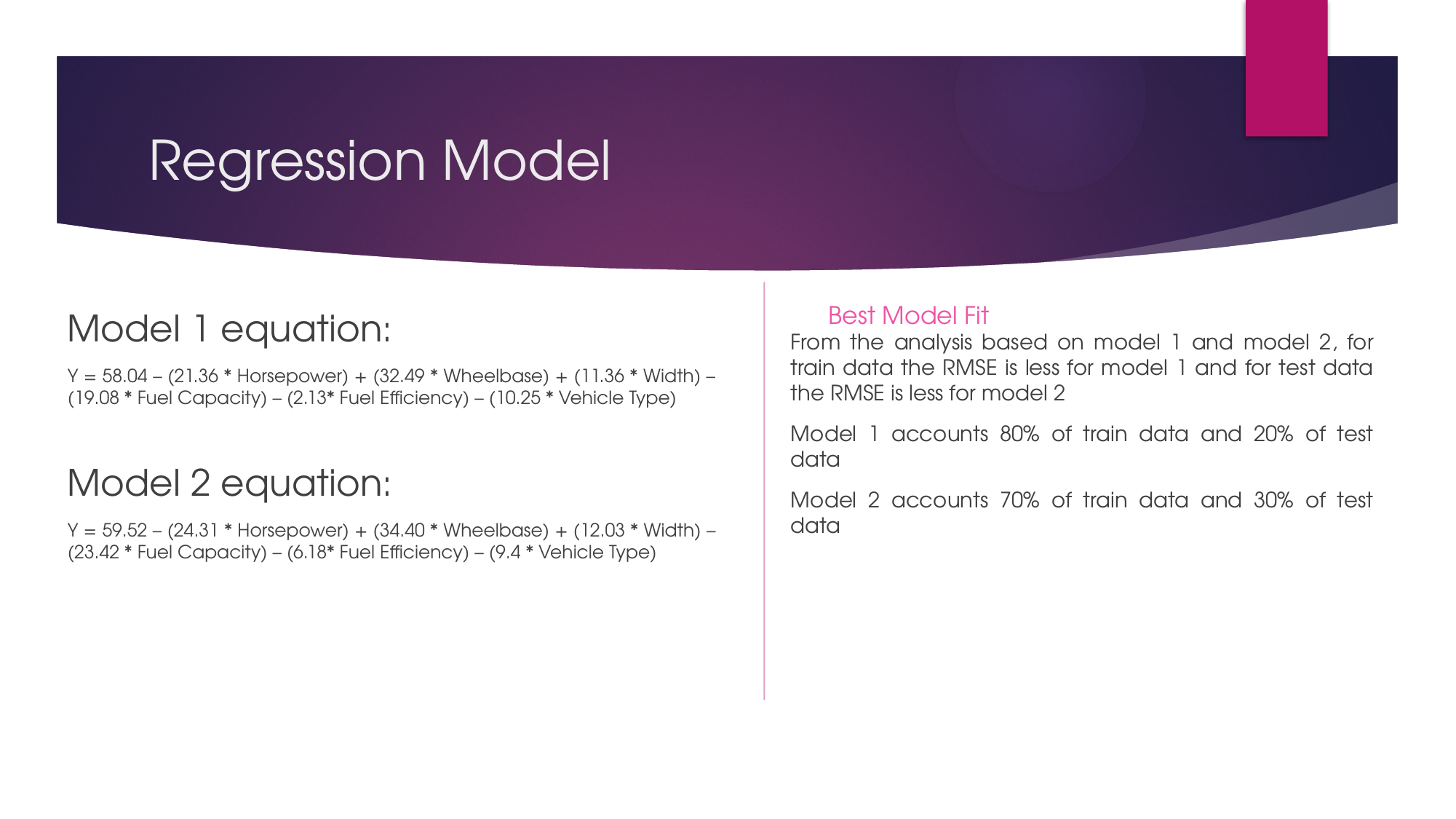

# Regression Model
Best Model Fit
Model 1 equation:
Y = 58.04 – (21.36 * Horsepower) + (32.49 * Wheelbase) + (11.36 * Width) – (19.08 * Fuel Capacity) – (2.13* Fuel Efficiency) – (10.25 * Vehicle Type)

Model 2 equation:
Y = 59.52 – (24.31 * Horsepower) + (34.40 * Wheelbase) + (12.03 * Width) – (23.42 * Fuel Capacity) – (6.18* Fuel Efficiency) – (9.4 * Vehicle Type)

From the analysis based on model 1 and model 2, for train data the RMSE is less for model 1 and for test data the RMSE is less for model 2
Model 1 accounts 80% of train data and 20% of test data
Model 2 accounts 70% of train data and 30% of test data